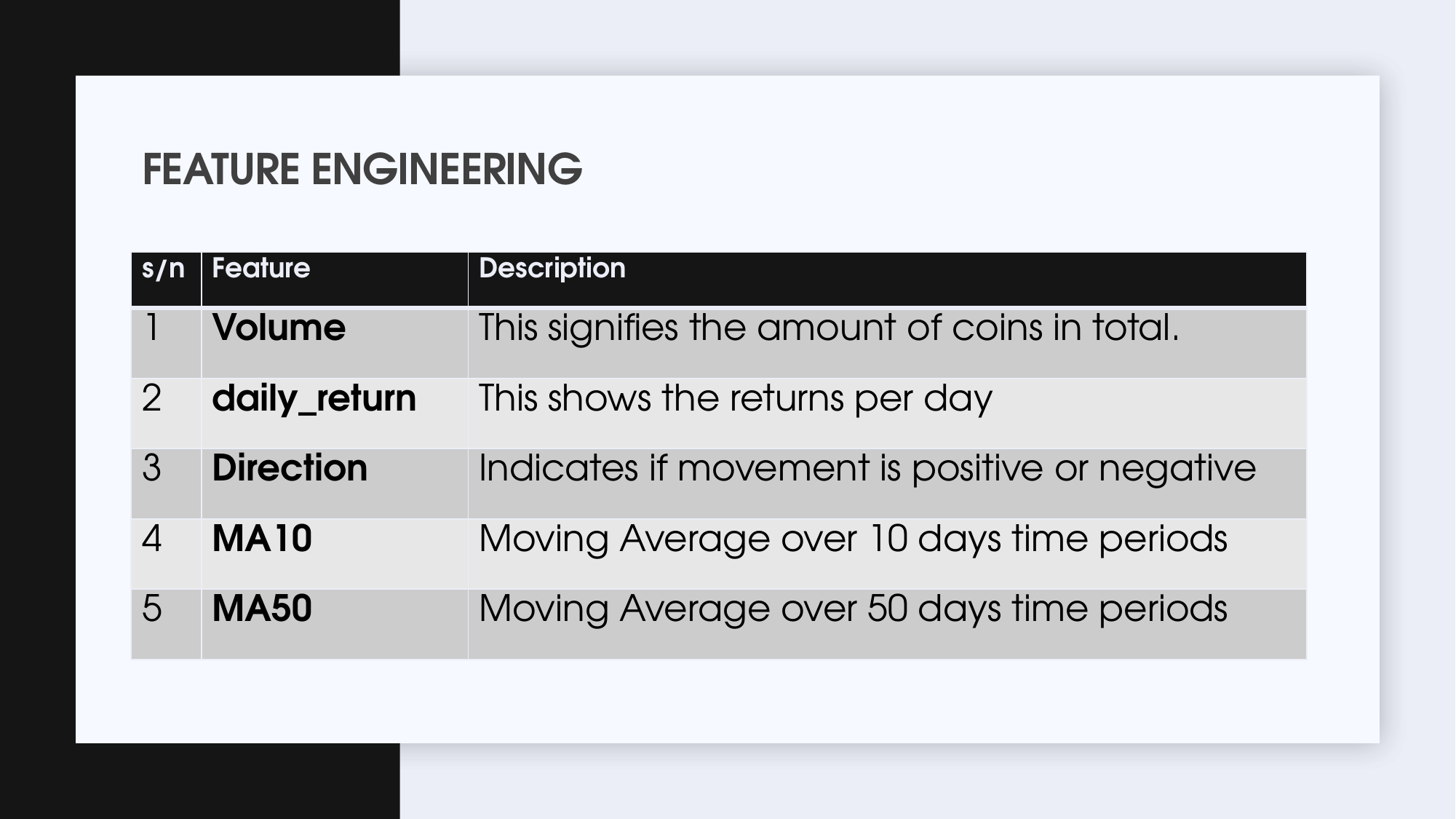

# FEATURE ENGINEERING
| s/n | Feature | Description |
| --- | --- | --- |
| 1 | Volume | This signifies the amount of coins in total. |
| 2 | daily\_return | This shows the returns per day |
| 3 | Direction | Indicates if movement is positive or negative |
| 4 | MA10 | Moving Average over 10 days time periods |
| 5 | MA50 | Moving Average over 50 days time periods |